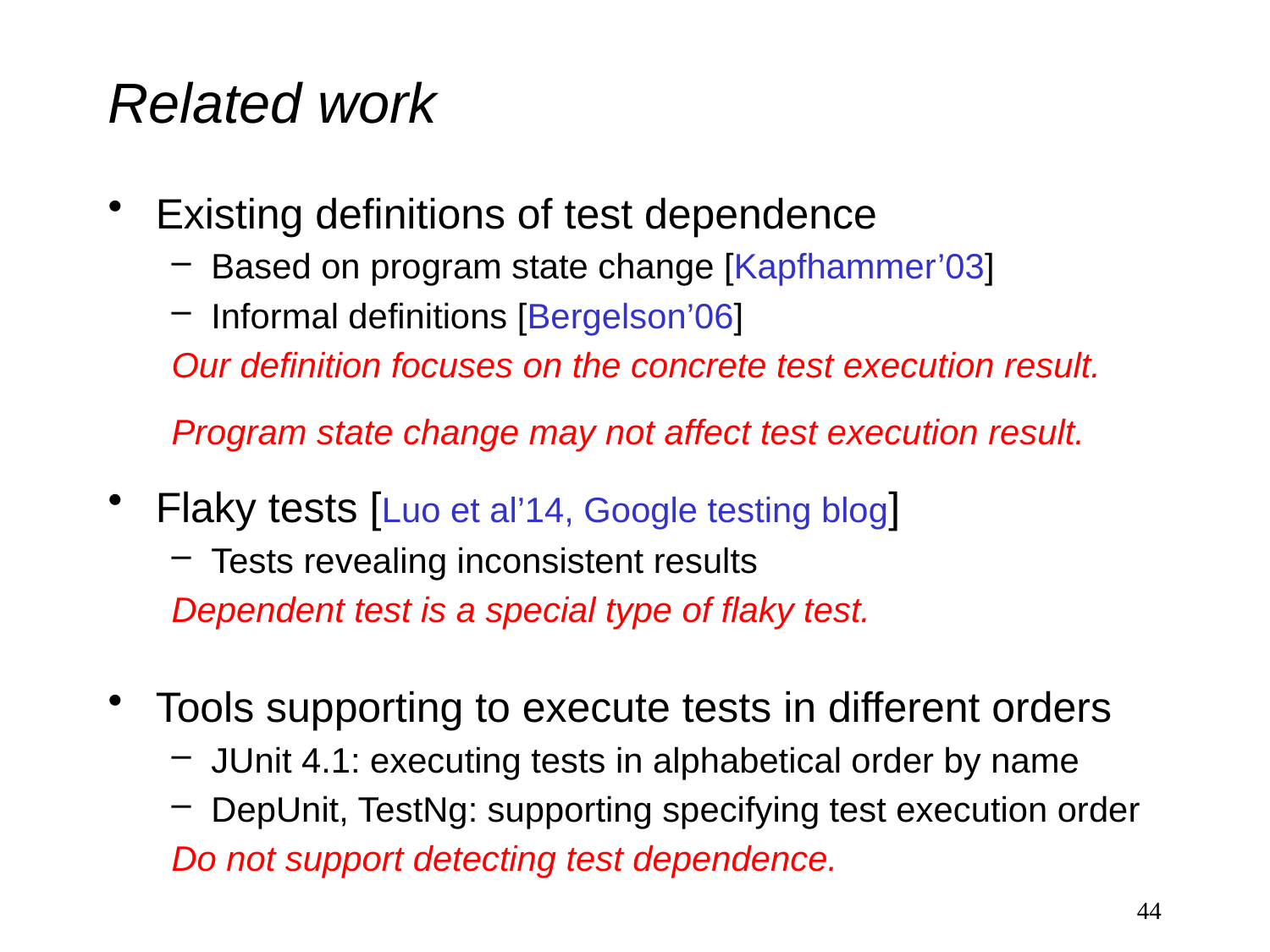

# Related work
Existing definitions of test dependence
Based on program state change [Kapfhammer’03]
Informal definitions [Bergelson’06]
Our definition focuses on the concrete test execution result.

Program state change may not affect test execution result.

Flaky tests [Luo et al’14, Google testing blog]
Tests revealing inconsistent results
Dependent test is a special type of flaky test.

Tools supporting to execute tests in different orders
JUnit 4.1: executing tests in alphabetical order by name
DepUnit, TestNg: supporting specifying test execution order
Do not support detecting test dependence.
44